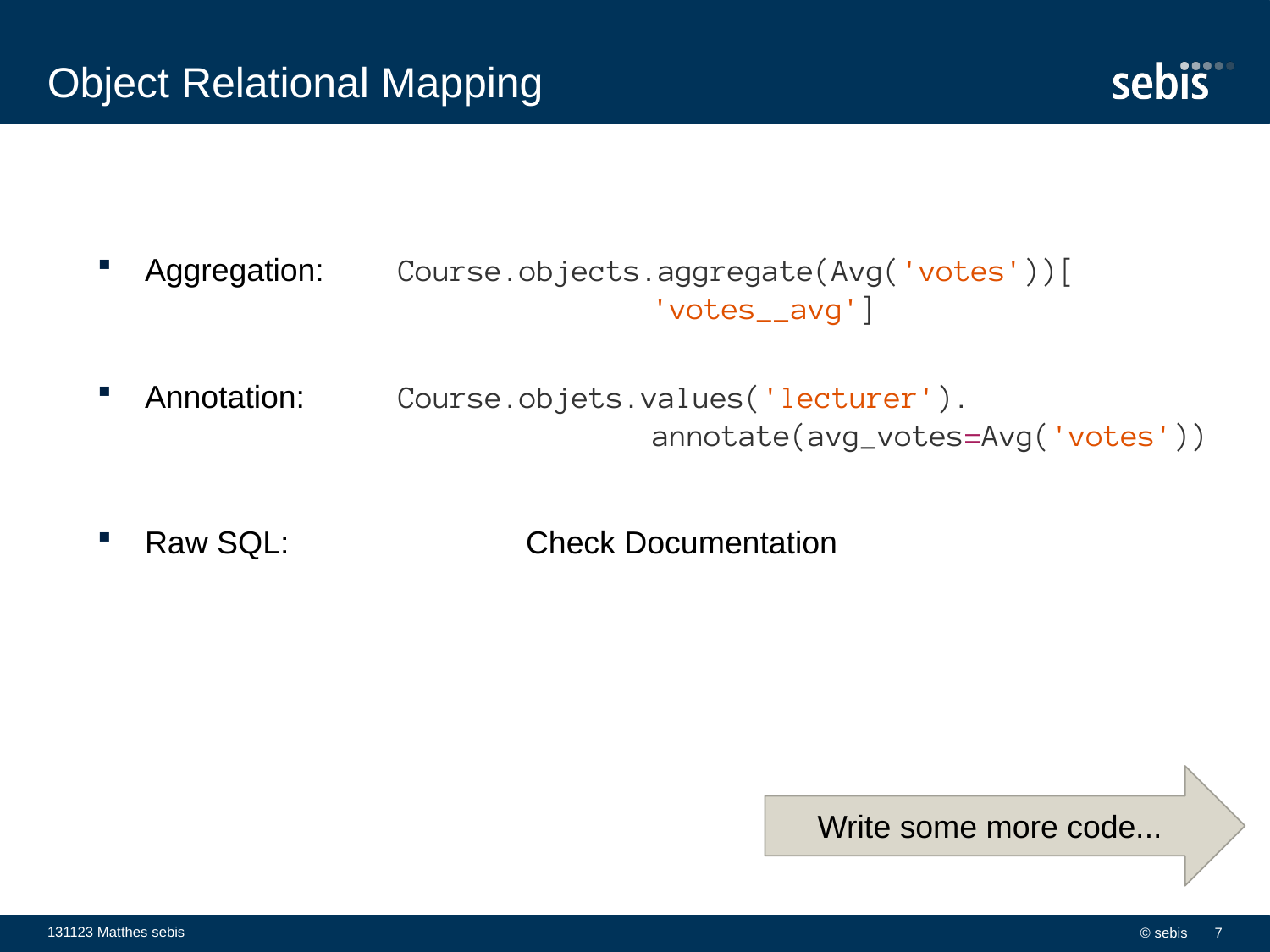

# Object Relational Mapping

Aggregation:	Course.objects.aggregate(Avg('votes'))[
				'votes__avg']

Annotation:	Course.objets.values('lecturer').
				annotate(avg_votes=Avg('votes'))

Raw SQL:		Check Documentation
Write some more code...
131123 Matthes sebis
© sebis
7